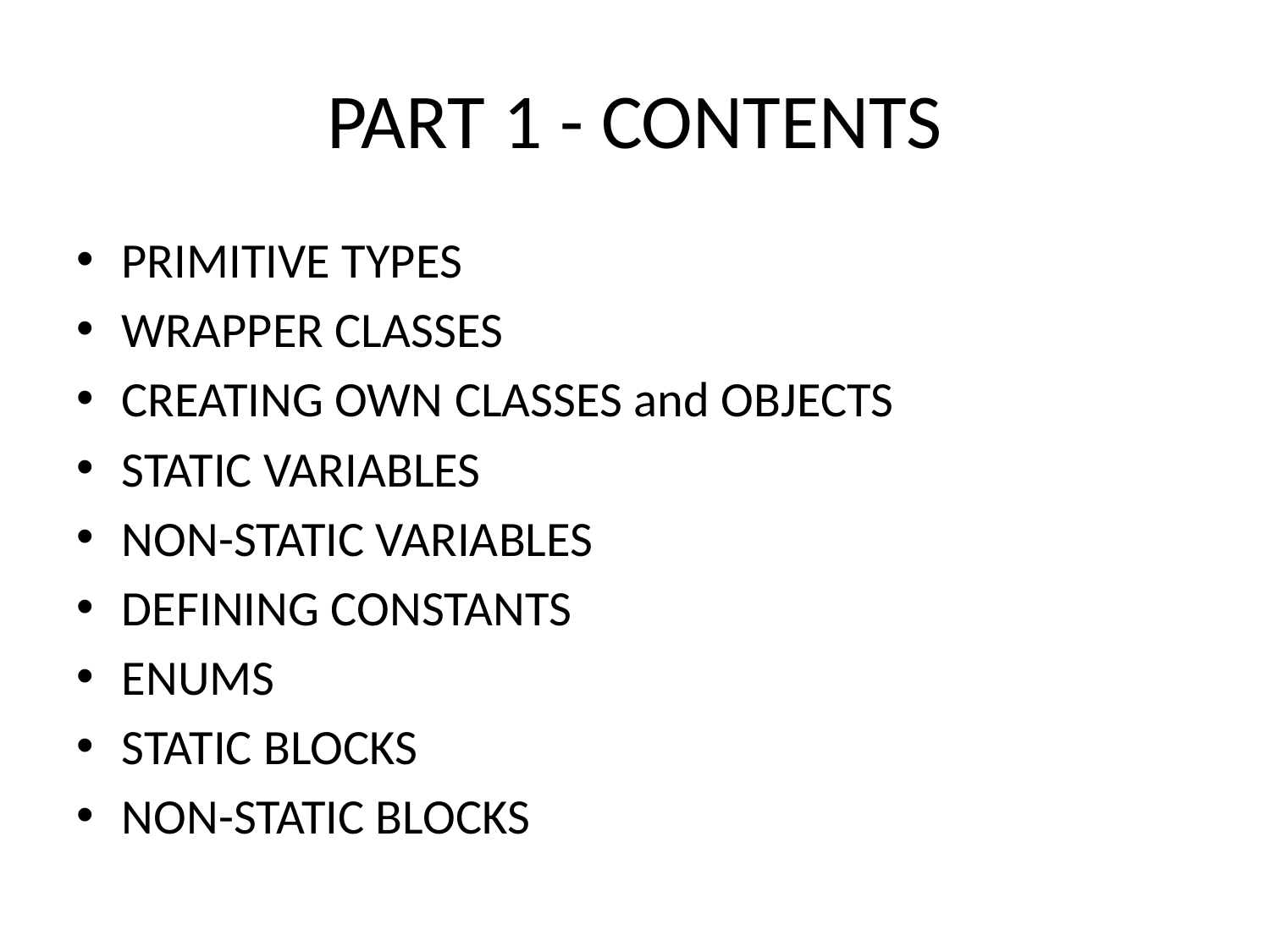

# PART 1 - CONTENTS
PRIMITIVE TYPES
WRAPPER CLASSES
CREATING OWN CLASSES and OBJECTS
STATIC VARIABLES
NON-STATIC VARIABLES
DEFINING CONSTANTS
ENUMS
STATIC BLOCKS
NON-STATIC BLOCKS